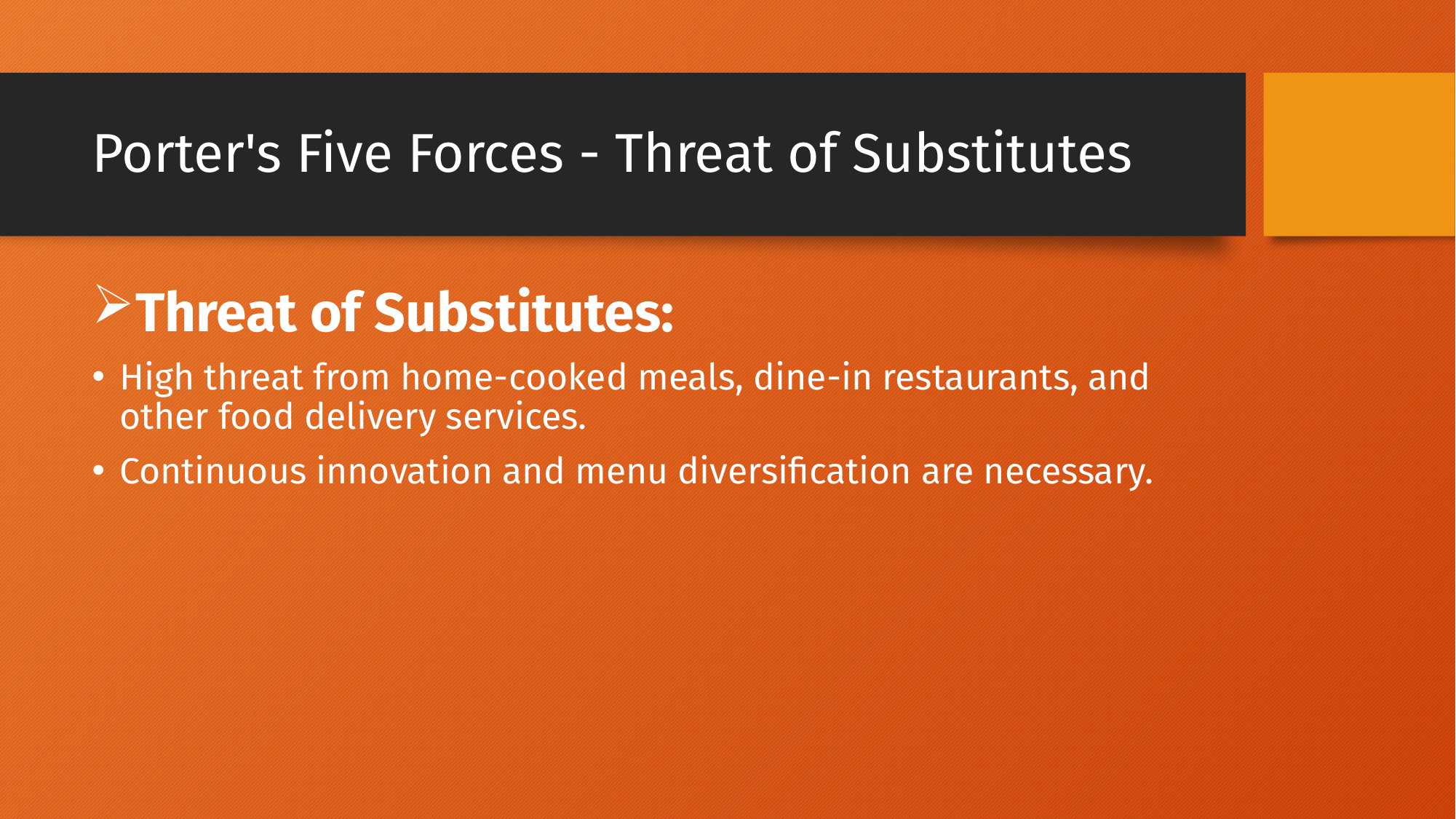

# Porter's Five Forces - Threat of Substitutes
Threat of Substitutes:
High threat from home-cooked meals, dine-in restaurants, and other food delivery services.
Continuous innovation and menu diversification are necessary.